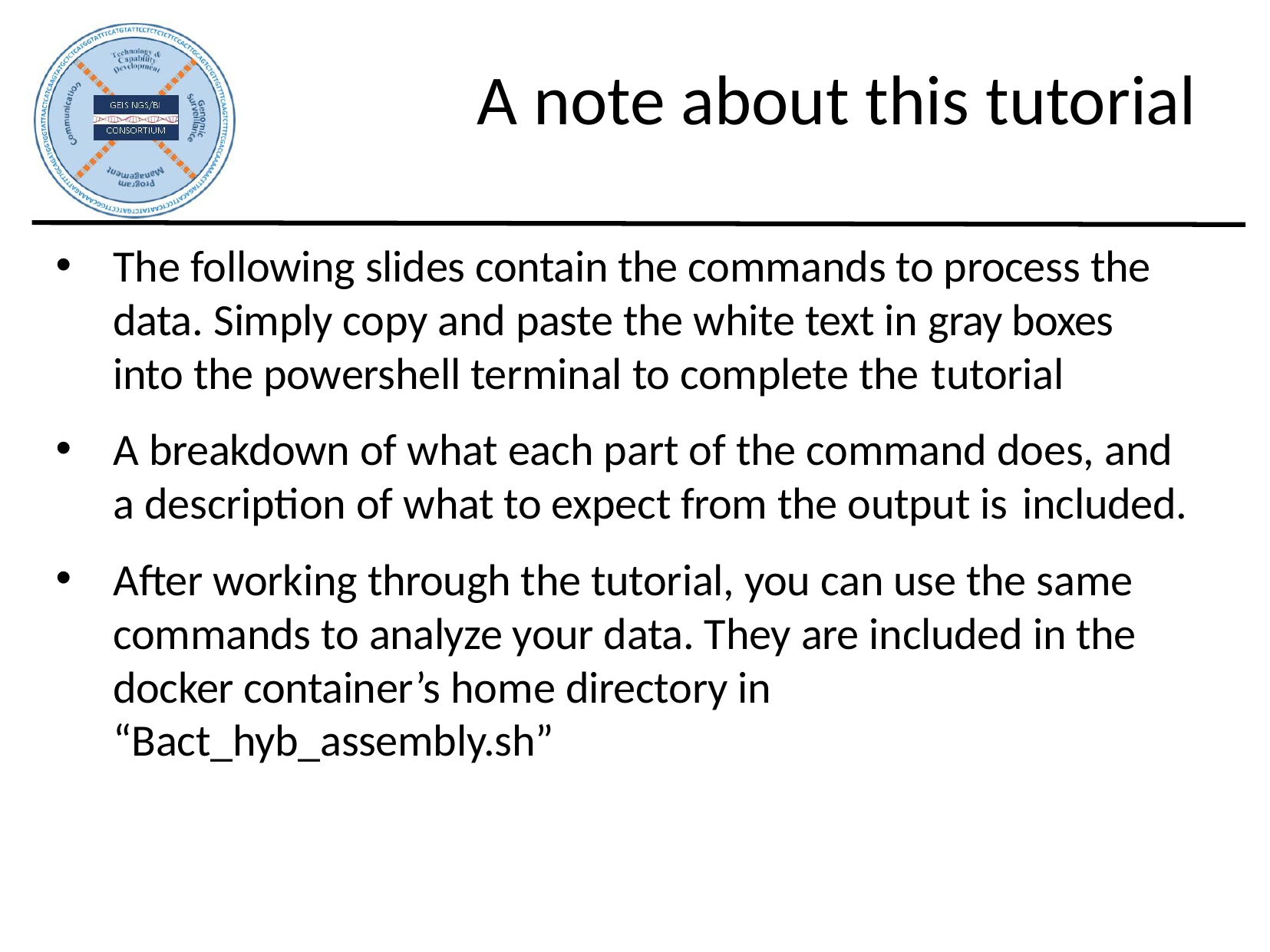

# A note about this tutorial

The following slides contain the commands to process the  data. Simply copy and paste the white text in gray boxes  into the powershell terminal to complete the tutorial
A breakdown of what each part of the command does, and  a description of what to expect from the output is included.
After working through the tutorial, you can use the same  commands to analyze your data. They are included in the  docker container’s home directory in  “Bact_hyb_assembly.sh”